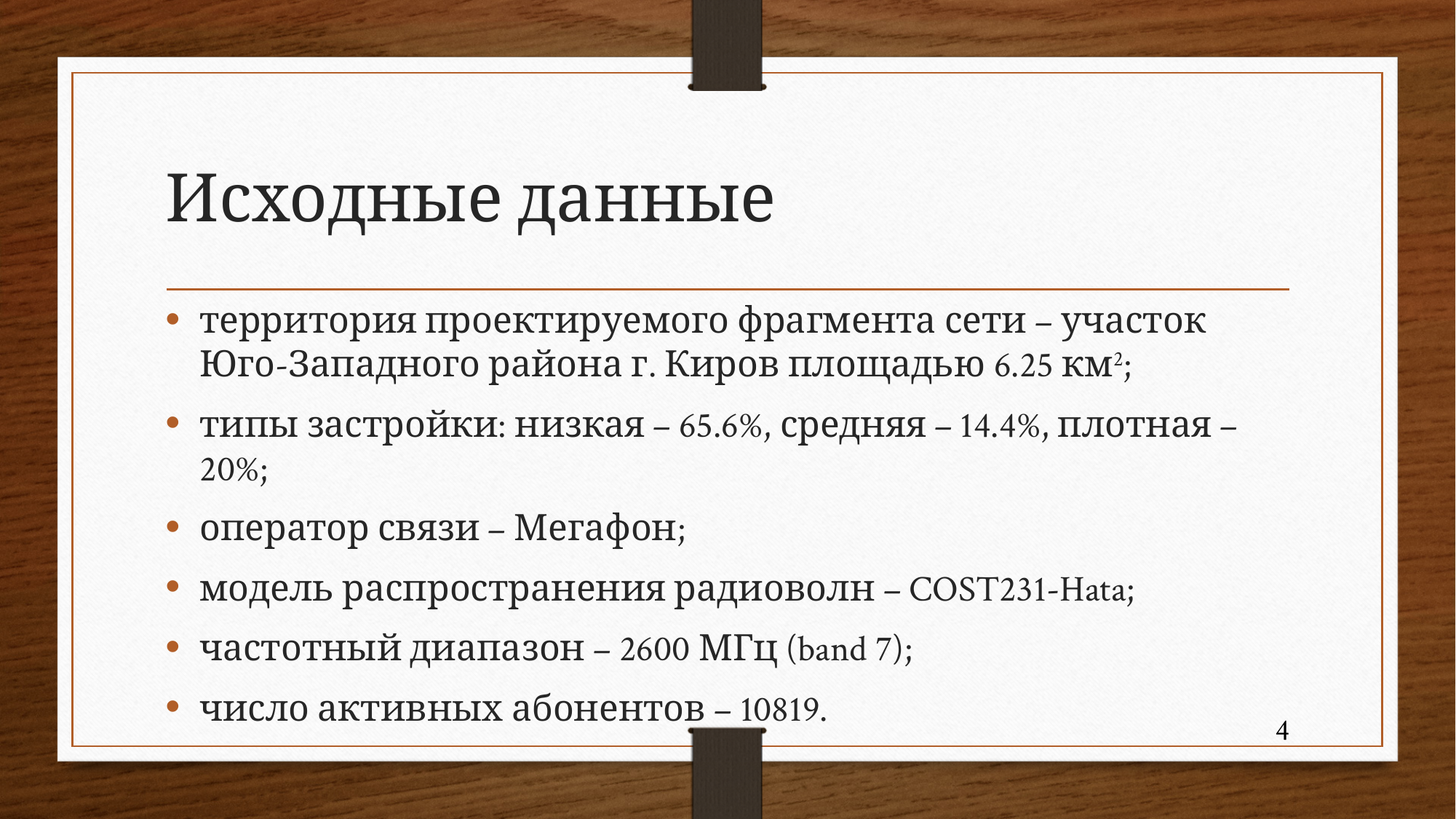

# Исходные данные
территория проектируемого фрагмента сети – участок Юго-Западного района г. Киров площадью 6.25 км2;
типы застройки: низкая – 65.6%, средняя – 14.4%, плотная – 20%;
оператор связи – Мегафон;
модель распространения радиоволн – COST231-Hata;
частотный диапазон – 2600 МГц (band 7);
число активных абонентов – 10819.

4